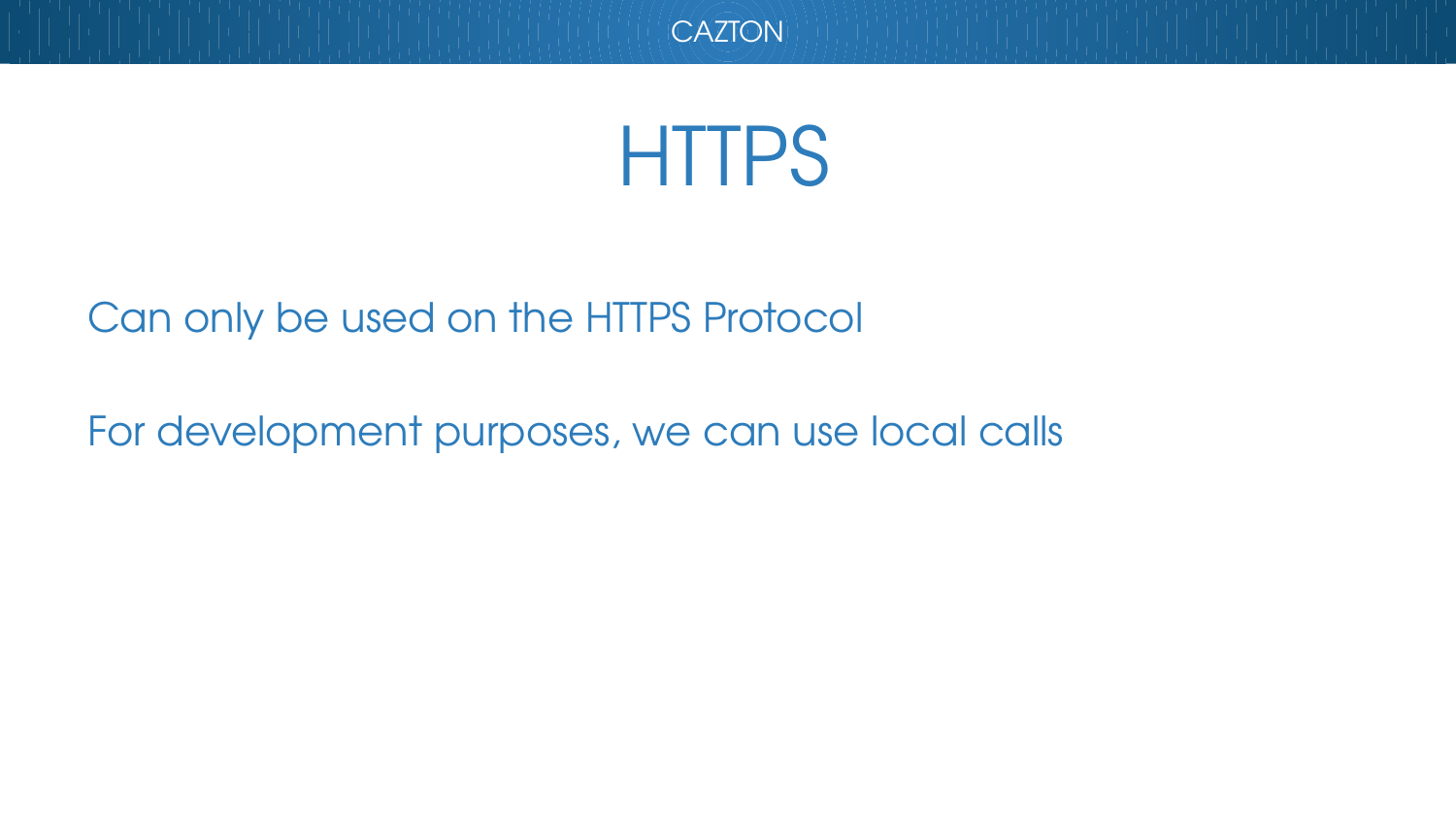

# HTTPS
Can only be used on the HTTPS Protocol

For development purposes, we can use local calls